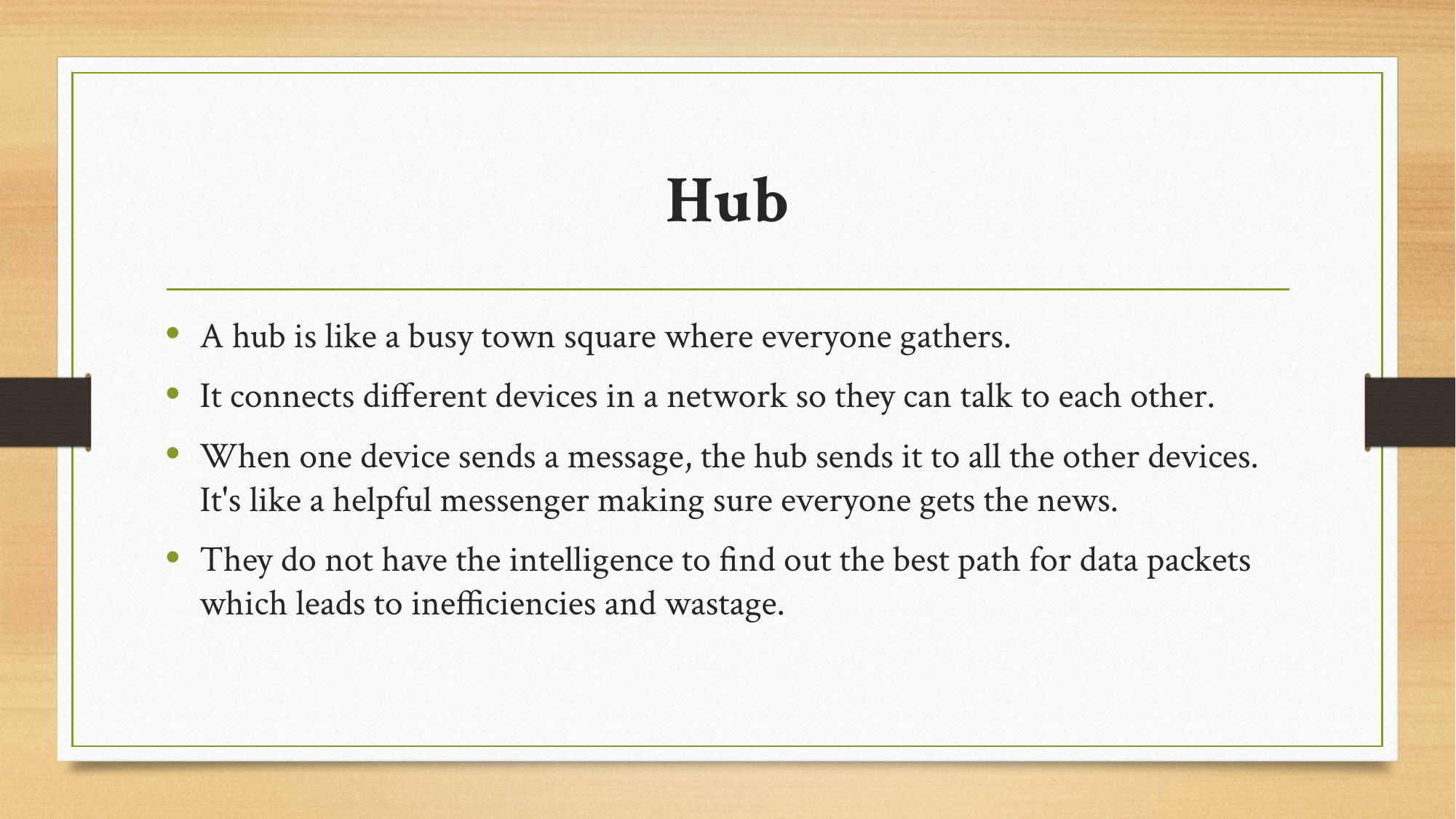

# Hub
A hub is like a busy town square where everyone gathers.
It connects different devices in a network so they can talk to each other.
When one device sends a message, the hub sends it to all the other devices. It's like a helpful messenger making sure everyone gets the news.
They do not have the intelligence to find out the best path for data packets which leads to inefficiencies and wastage.